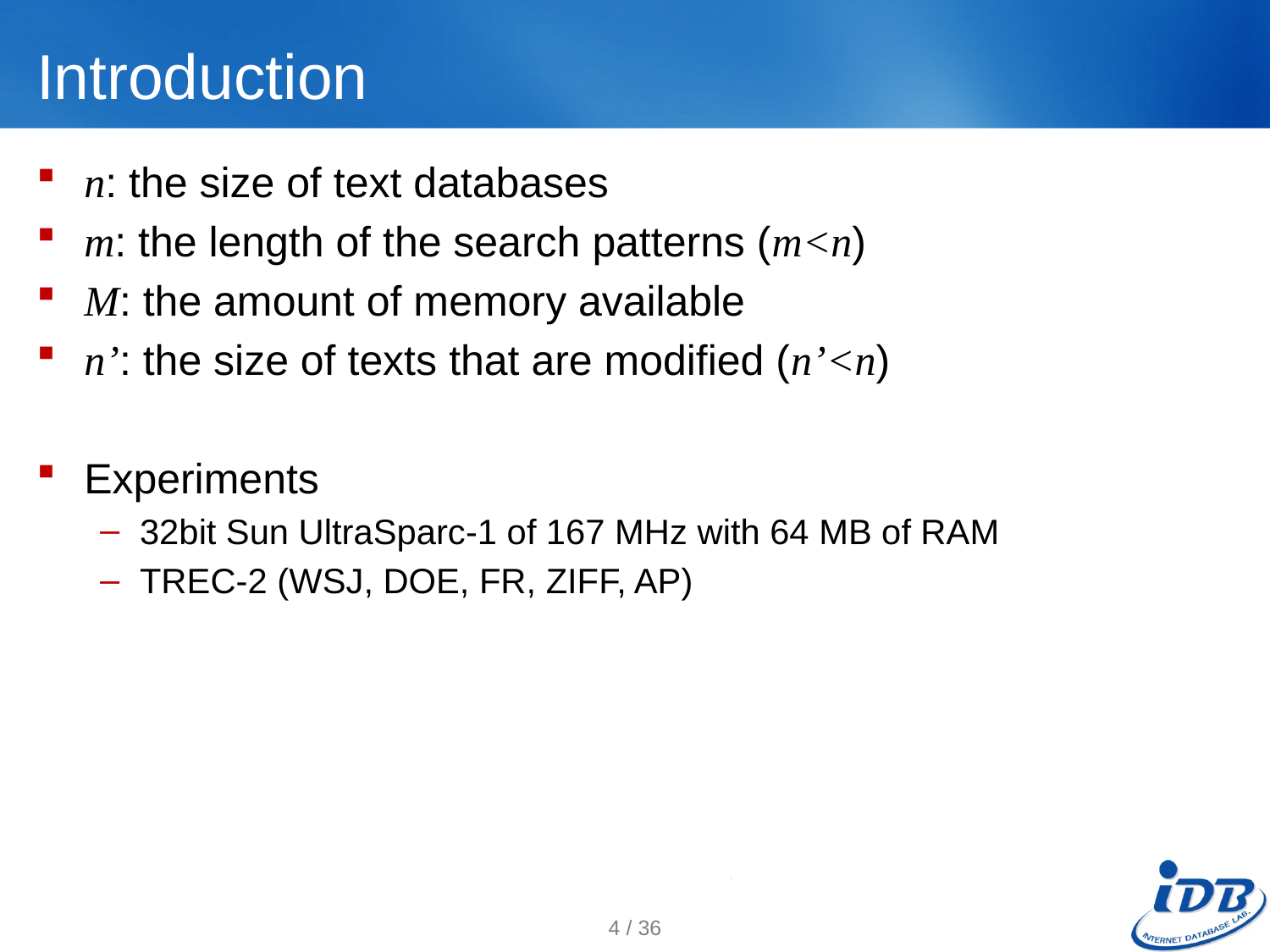

# Introduction
n: the size of text databases
m: the length of the search patterns (m<n)
M: the amount of memory available
n’: the size of texts that are modified (n’<n)

Experiments
32bit Sun UltraSparc-1 of 167 MHz with 64 MB of RAM
TREC-2 (WSJ, DOE, FR, ZIFF, AP)

4 / 36